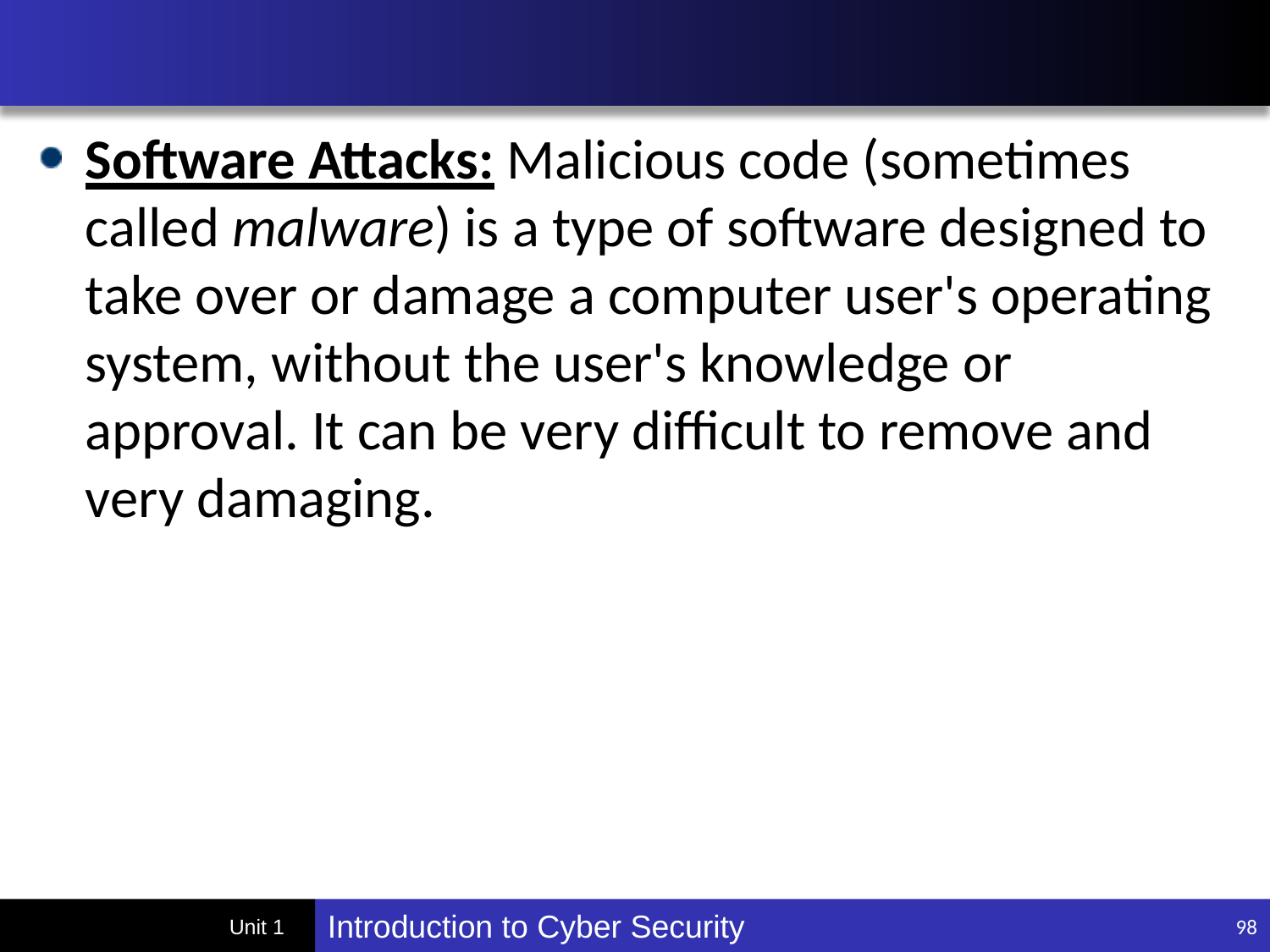

#
Software Attacks: Malicious code (sometimes called malware) is a type of software designed to take over or damage a computer user's operating system, without the user's knowledge or approval. It can be very difficult to remove and very damaging.
98